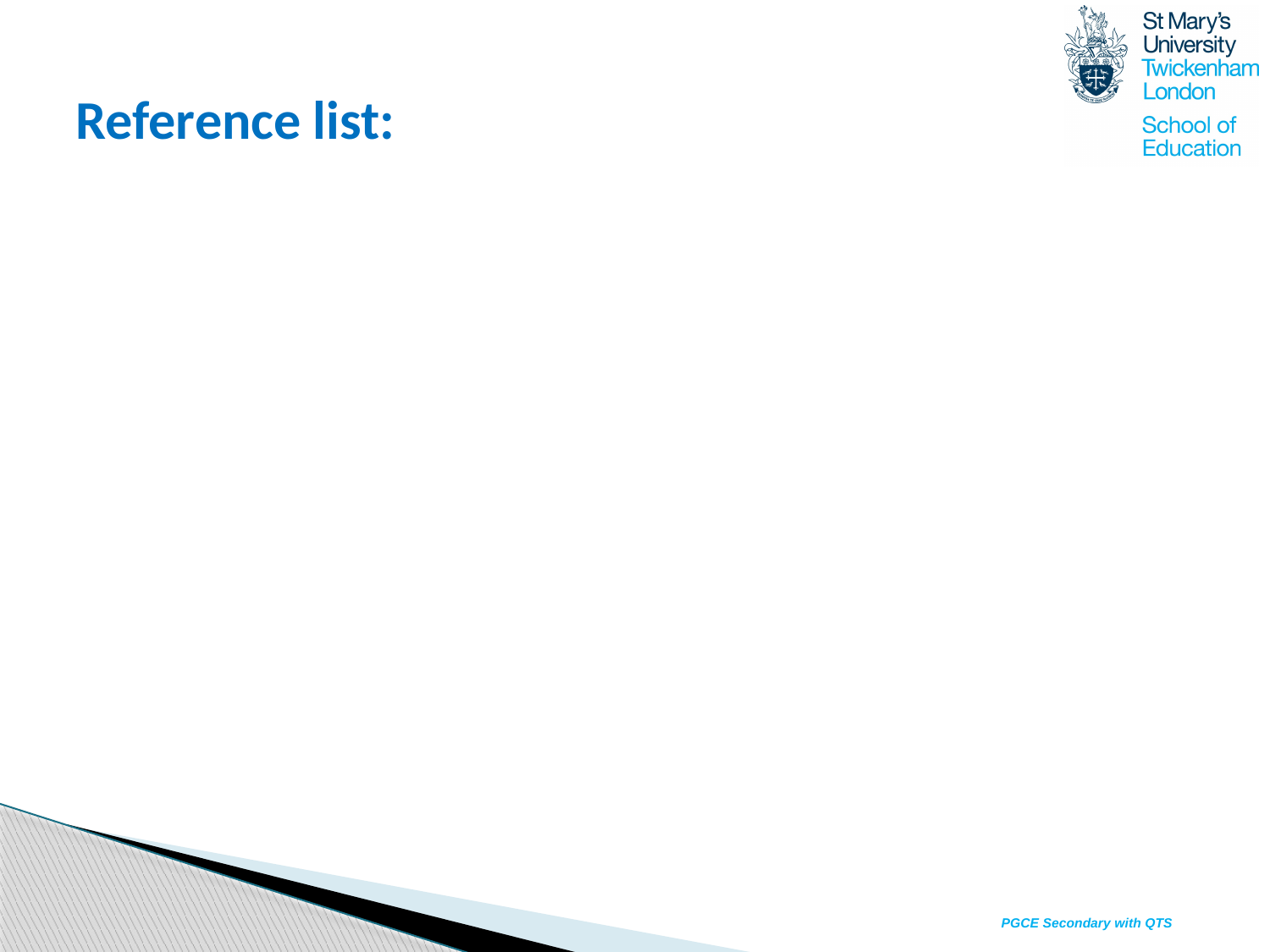

# Reference list:

PGCE Secondary with QTS